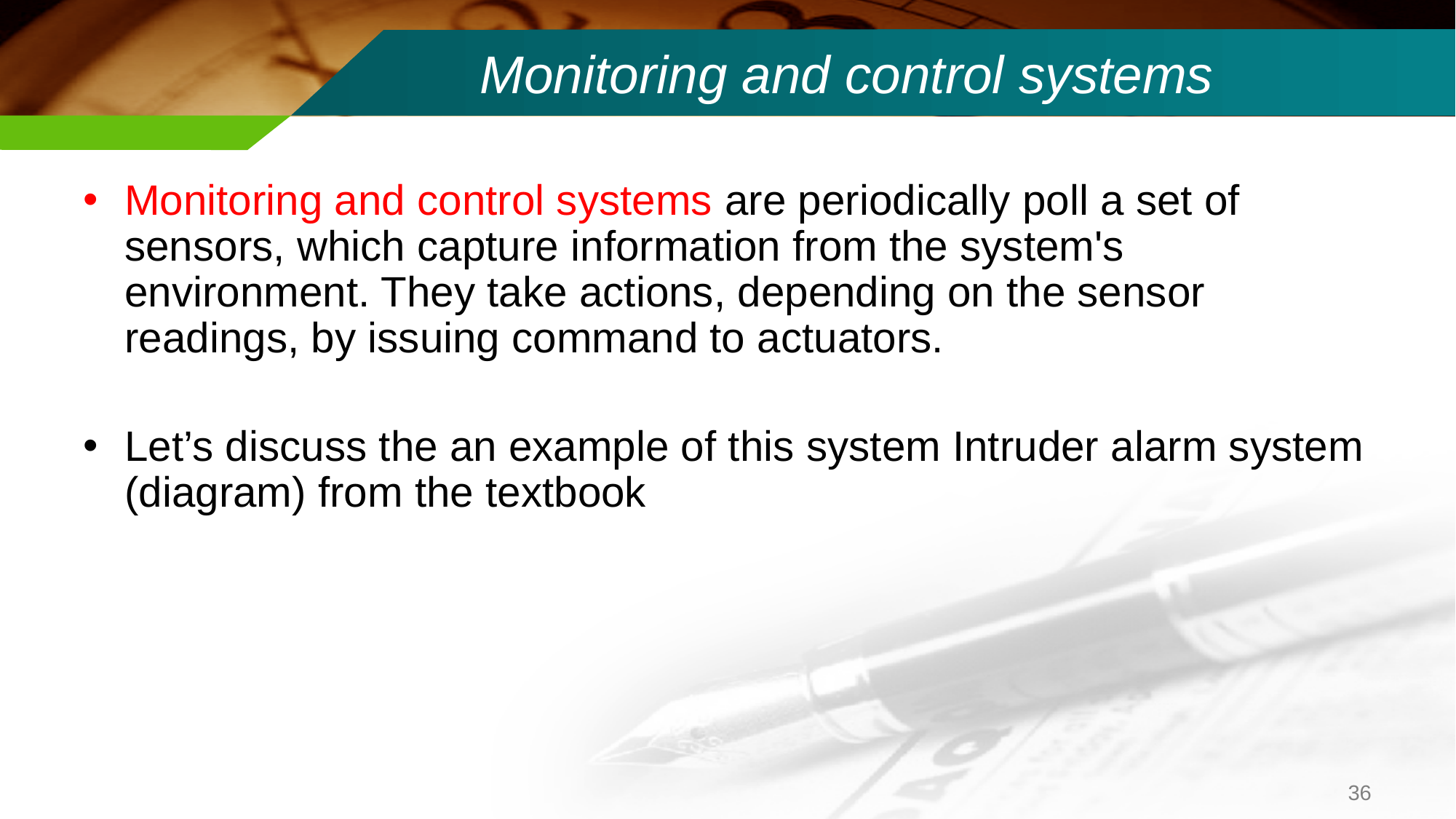

# Monitoring and control systems
Monitoring and control systems are periodically poll a set of sensors, which capture information from the system's environment. They take actions, depending on the sensor readings, by issuing command to actuators.

Let’s discuss the an example of this system Intruder alarm system (diagram) from the textbook
36